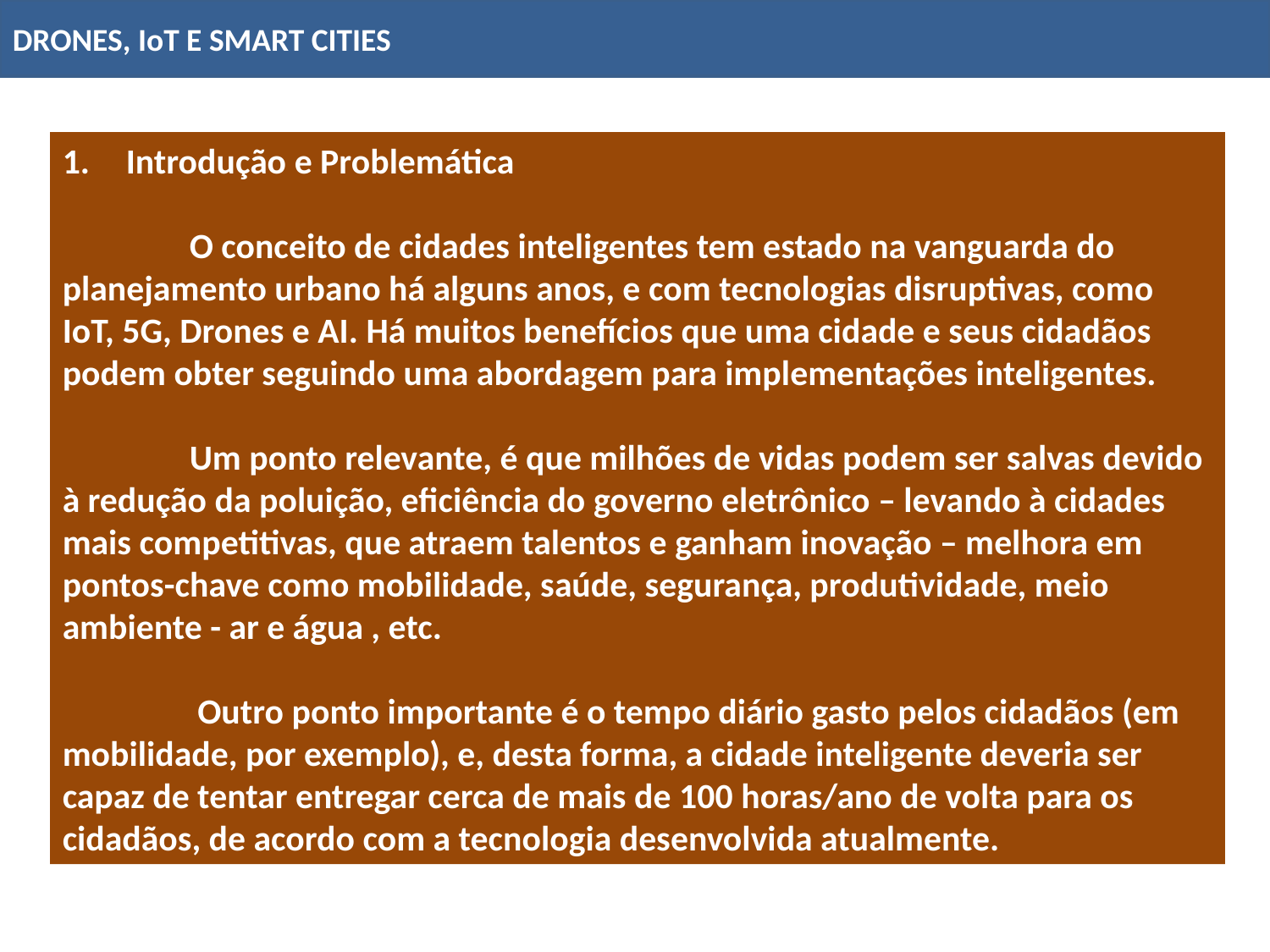

DRONES, IoT E SMART CITIES
Introdução e Problemática

	O conceito de cidades inteligentes tem estado na vanguarda do planejamento urbano há alguns anos, e com tecnologias disruptivas, como IoT, 5G, Drones e AI. Há muitos benefícios que uma cidade e seus cidadãos podem obter seguindo uma abordagem para implementações inteligentes.

	Um ponto relevante, é que milhões de vidas podem ser salvas devido à redução da poluição, eficiência do governo eletrônico – levando à cidades mais competitivas, que atraem talentos e ganham inovação – melhora em pontos-chave como mobilidade, saúde, segurança, produtividade, meio ambiente - ar e água , etc.

	 Outro ponto importante é o tempo diário gasto pelos cidadãos (em mobilidade, por exemplo), e, desta forma, a cidade inteligente deveria ser capaz de tentar entregar cerca de mais de 100 horas/ano de volta para os cidadãos, de acordo com a tecnologia desenvolvida atualmente.